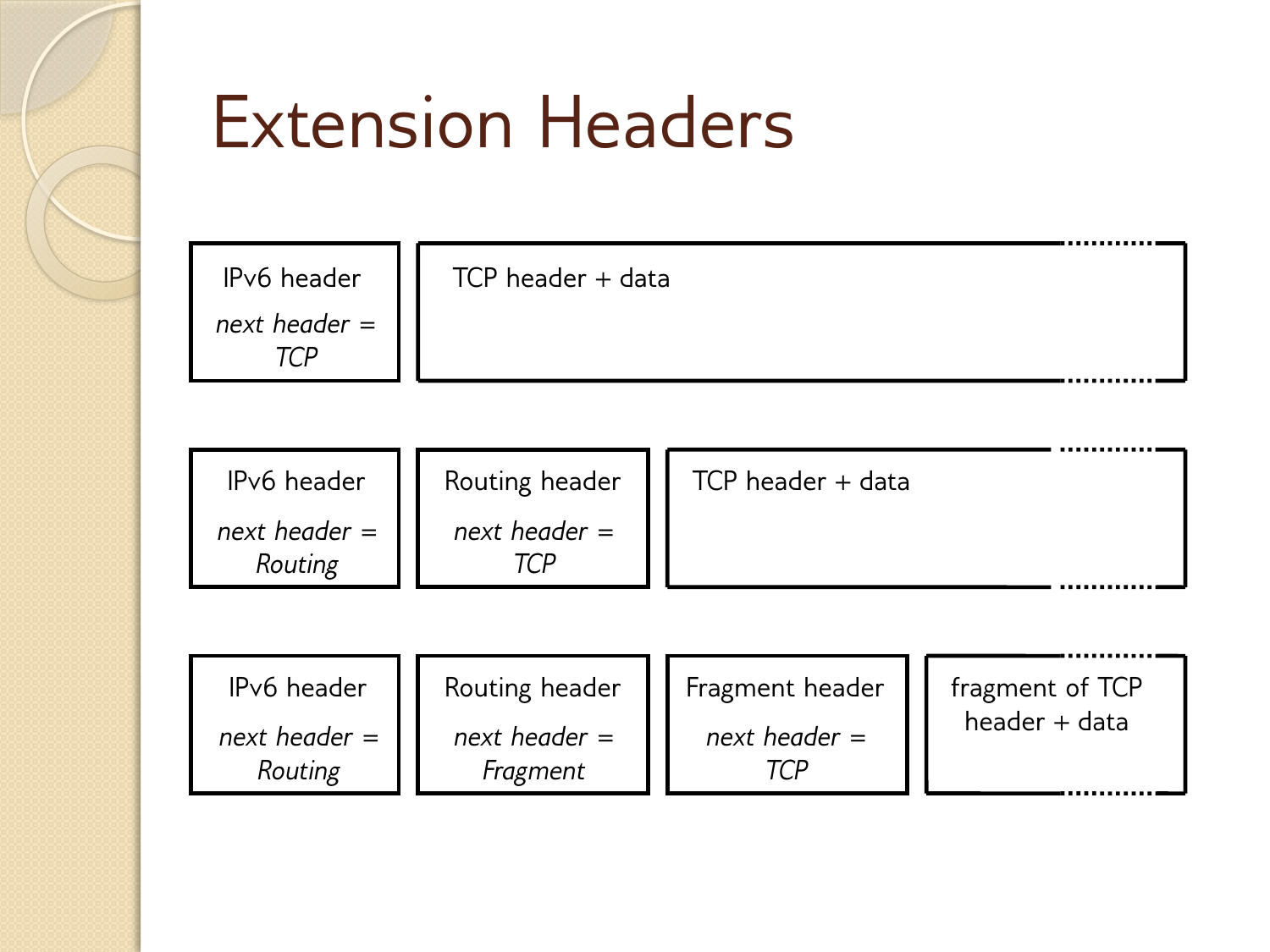

# Extension Headers

IPv6 header
TCP header + data
next header =
TCP

IPv6 header
Routing header
TCP header + data
next header =
Routing
next header =
TCP

IPv6 header
Routing header
Fragment header
fragment of TCP
header + data
next header =
Routing
next header =
Fragment
next header =
TCP